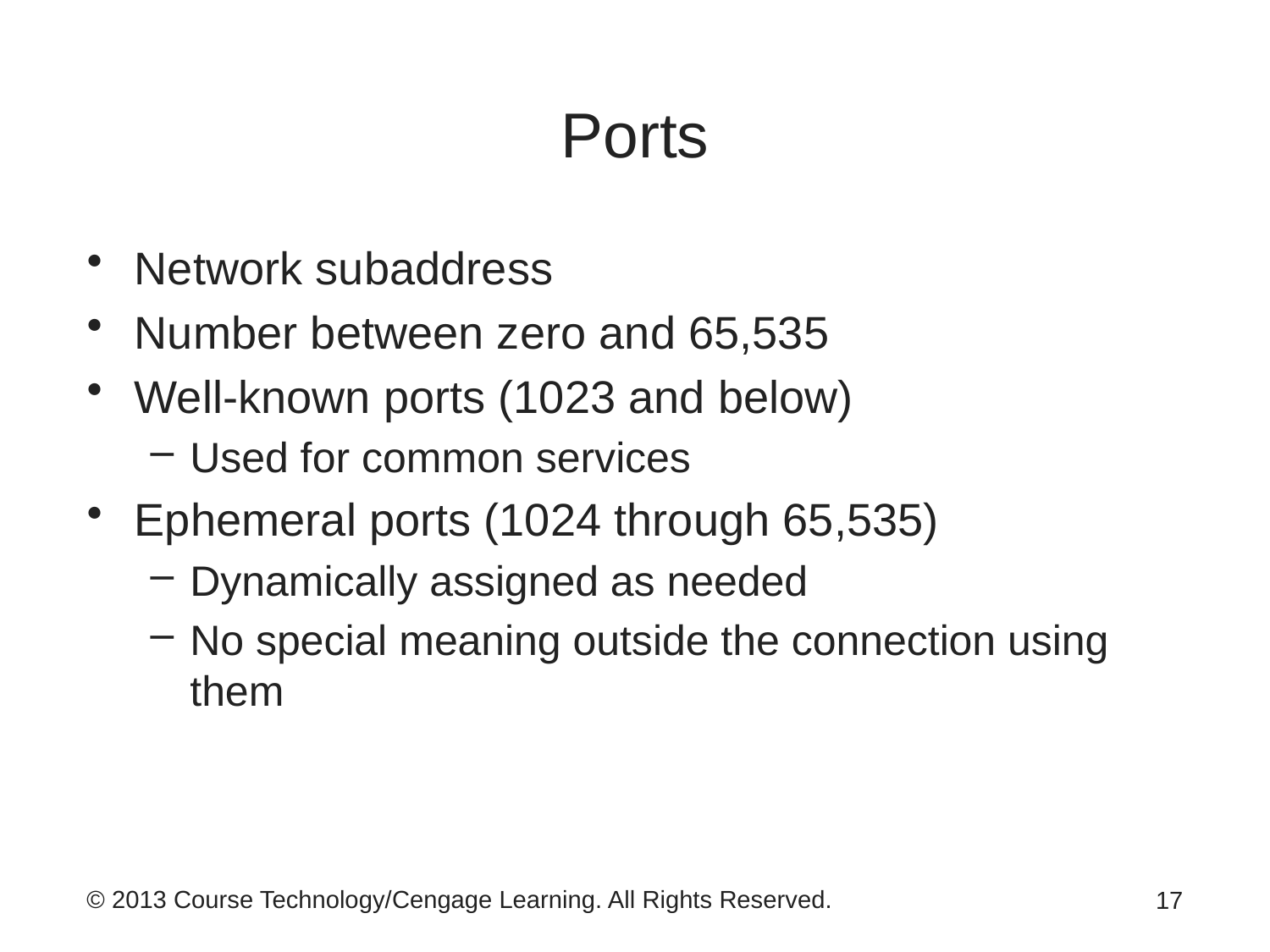

# Ports
Network subaddress
Number between zero and 65,535
Well-known ports (1023 and below)
Used for common services
Ephemeral ports (1024 through 65,535)
Dynamically assigned as needed
No special meaning outside the connection using them

17